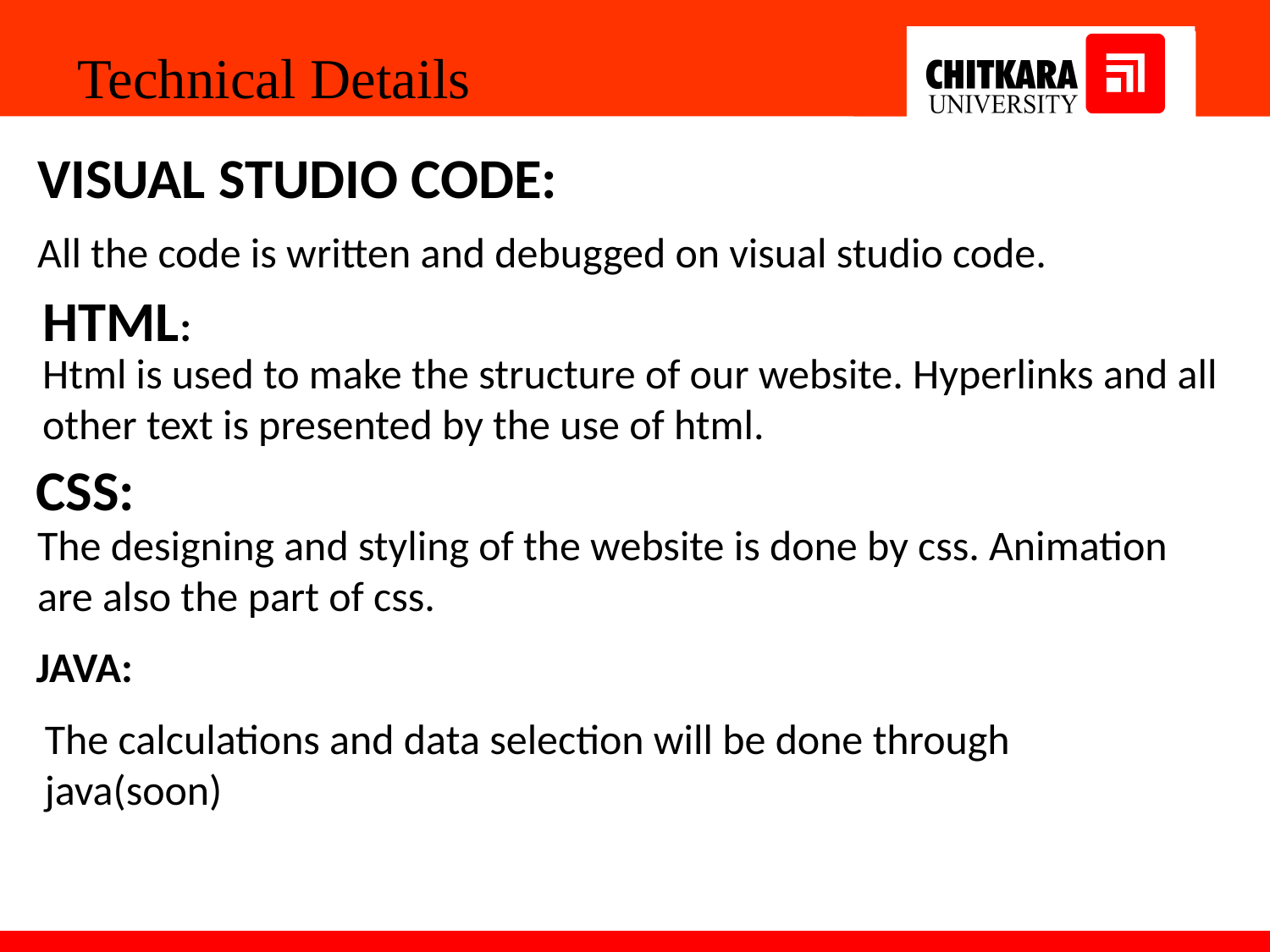

Technical Details
VISUAL STUDIO CODE:
All the code is written and debugged on visual studio code.
HTML:
Html is used to make the structure of our website. Hyperlinks and all other text is presented by the use of html.
CSS:
The designing and styling of the website is done by css. Animation are also the part of css.
JAVA:
The calculations and data selection will be done through
java(soon)